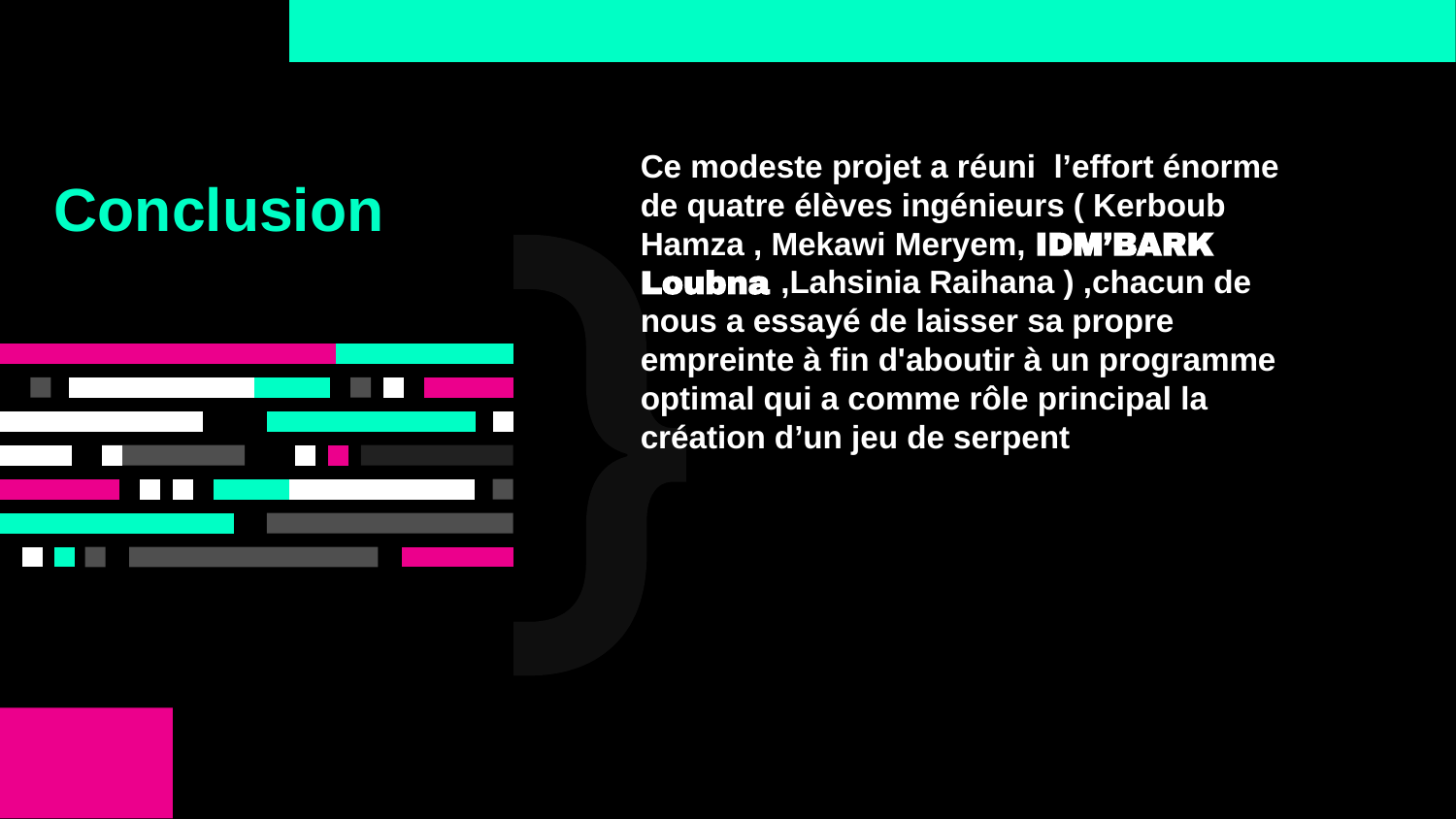

Ce modeste projet a réuni  l’effort énorme de quatre élèves ingénieurs ( Kerboub Hamza , Mekawi Meryem, IDM’BARK Loubna ,Lahsinia Raihana ) ,chacun de nous a essayé de laisser sa propre empreinte à fin d'aboutir à un programme optimal qui a comme rôle principal la création d’un jeu de serpent

Conclusion